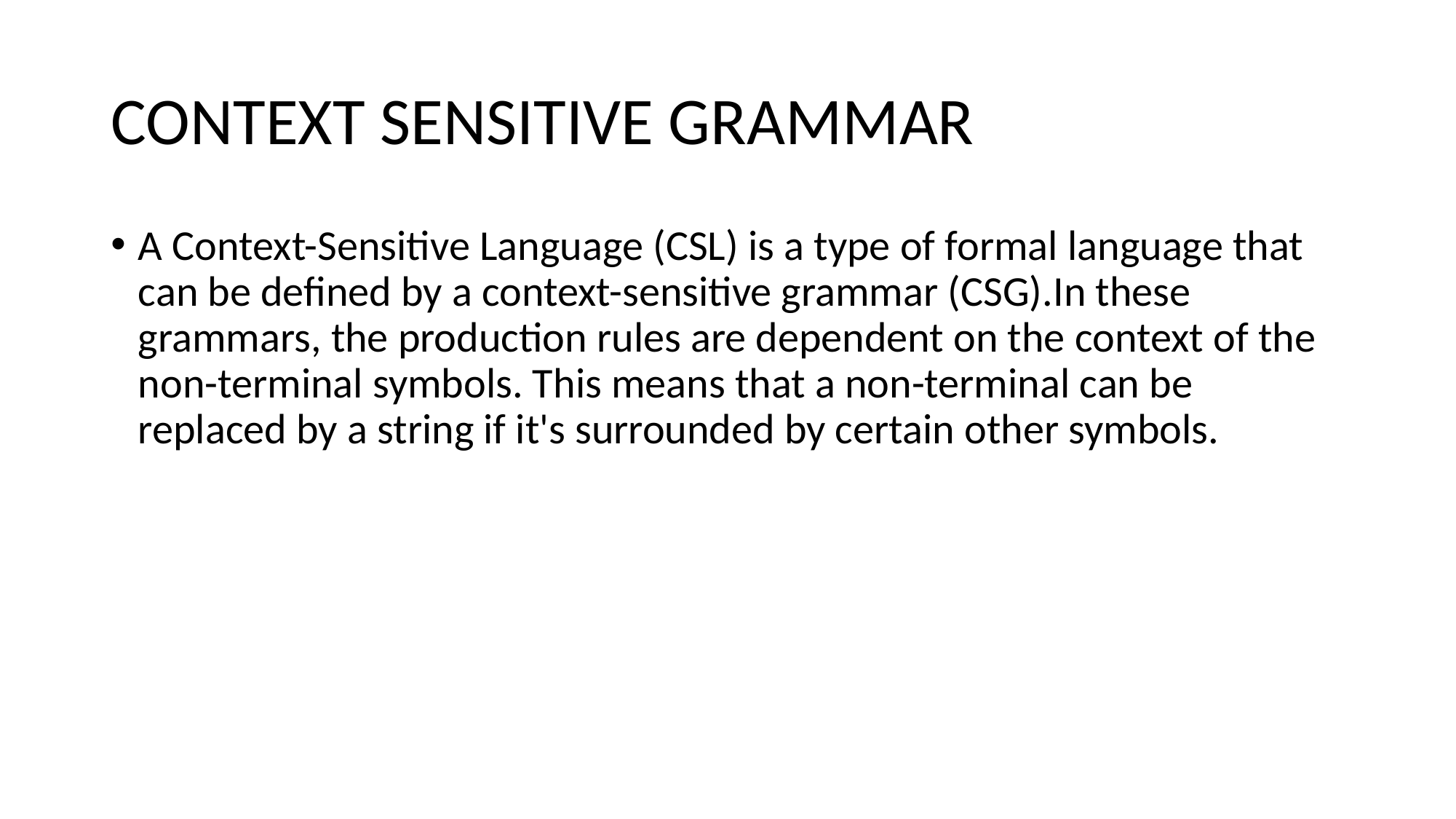

# CONTEXT SENSITIVE GRAMMAR
A Context-Sensitive Language (CSL) is a type of formal language that can be defined by a context-sensitive grammar (CSG).In these grammars, the production rules are dependent on the context of the non-terminal symbols. This means that a non-terminal can be replaced by a string if it's surrounded by certain other symbols.